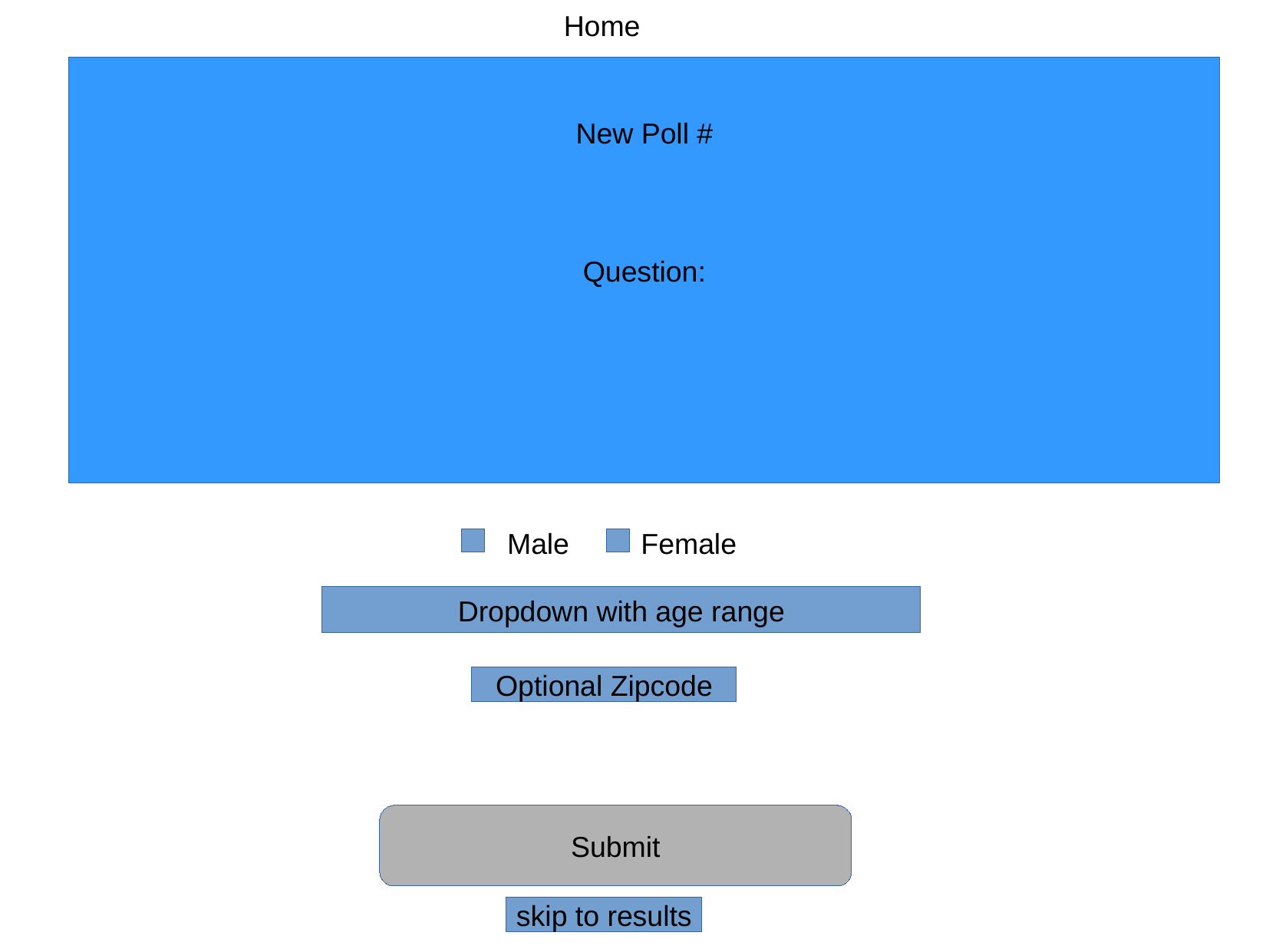

Home
New Poll #

Question:

Male
Female

Dropdown with age range
Optional Zipcode
Submit
skip to results